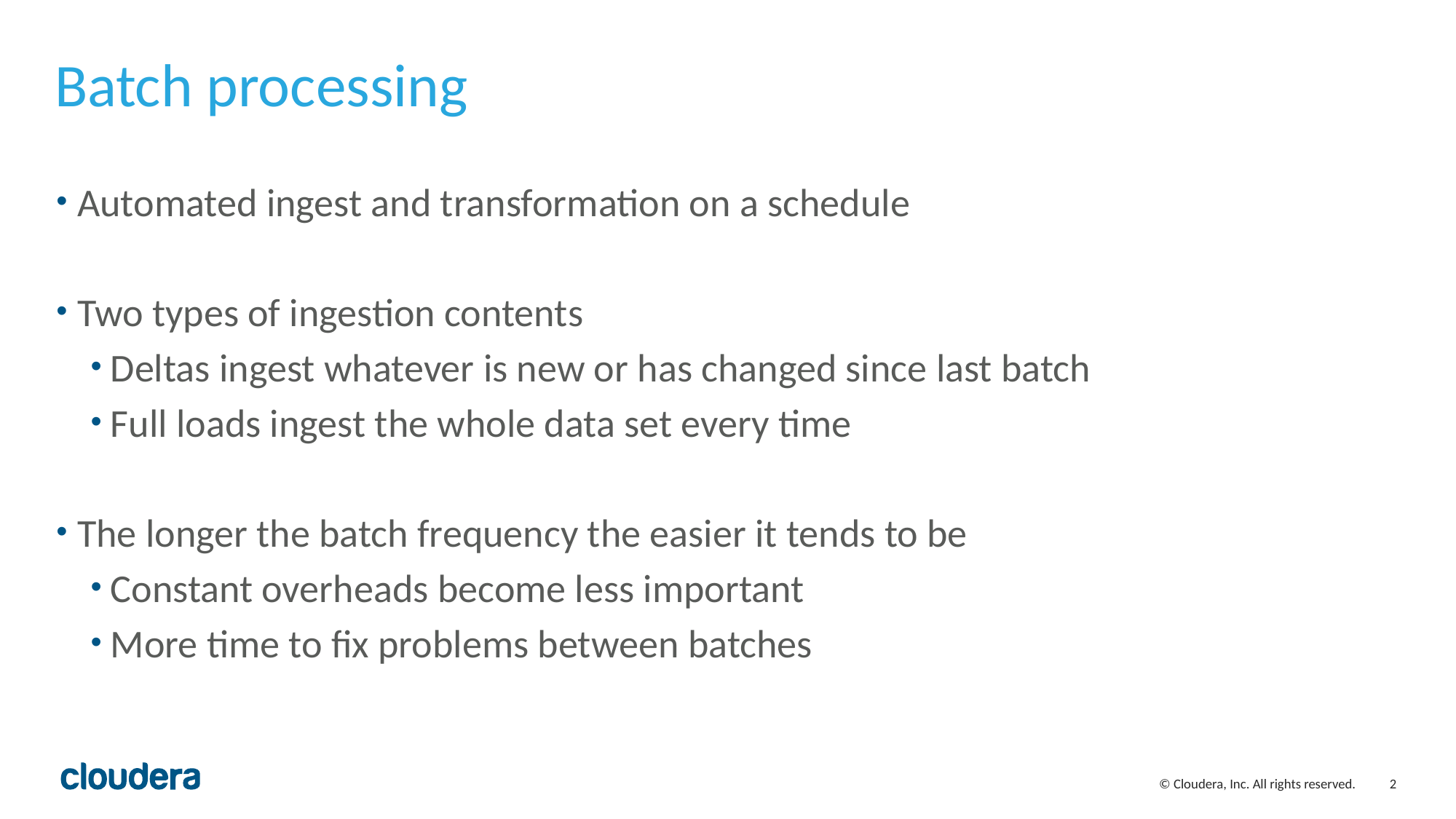

# Batch processing
Automated ingest and transformation on a schedule

Two types of ingestion contents
Deltas ingest whatever is new or has changed since last batch
Full loads ingest the whole data set every time

The longer the batch frequency the easier it tends to be
Constant overheads become less important
More time to fix problems between batches